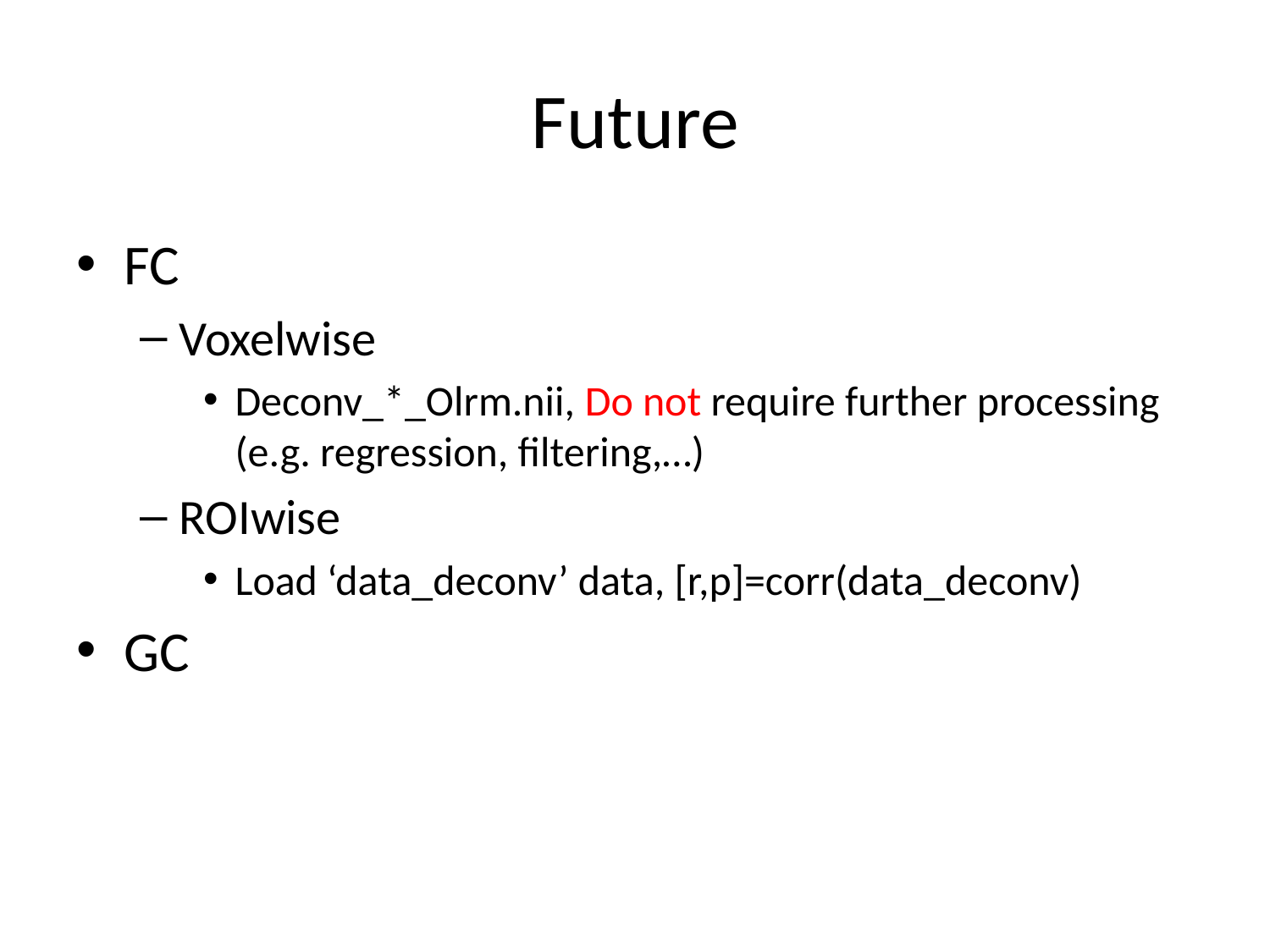

# Future
FC
Voxelwise
Deconv_*_Olrm.nii, Do not require further processing (e.g. regression, filtering,…)
ROIwise
Load ‘data_deconv’ data, [r,p]=corr(data_deconv)
GC